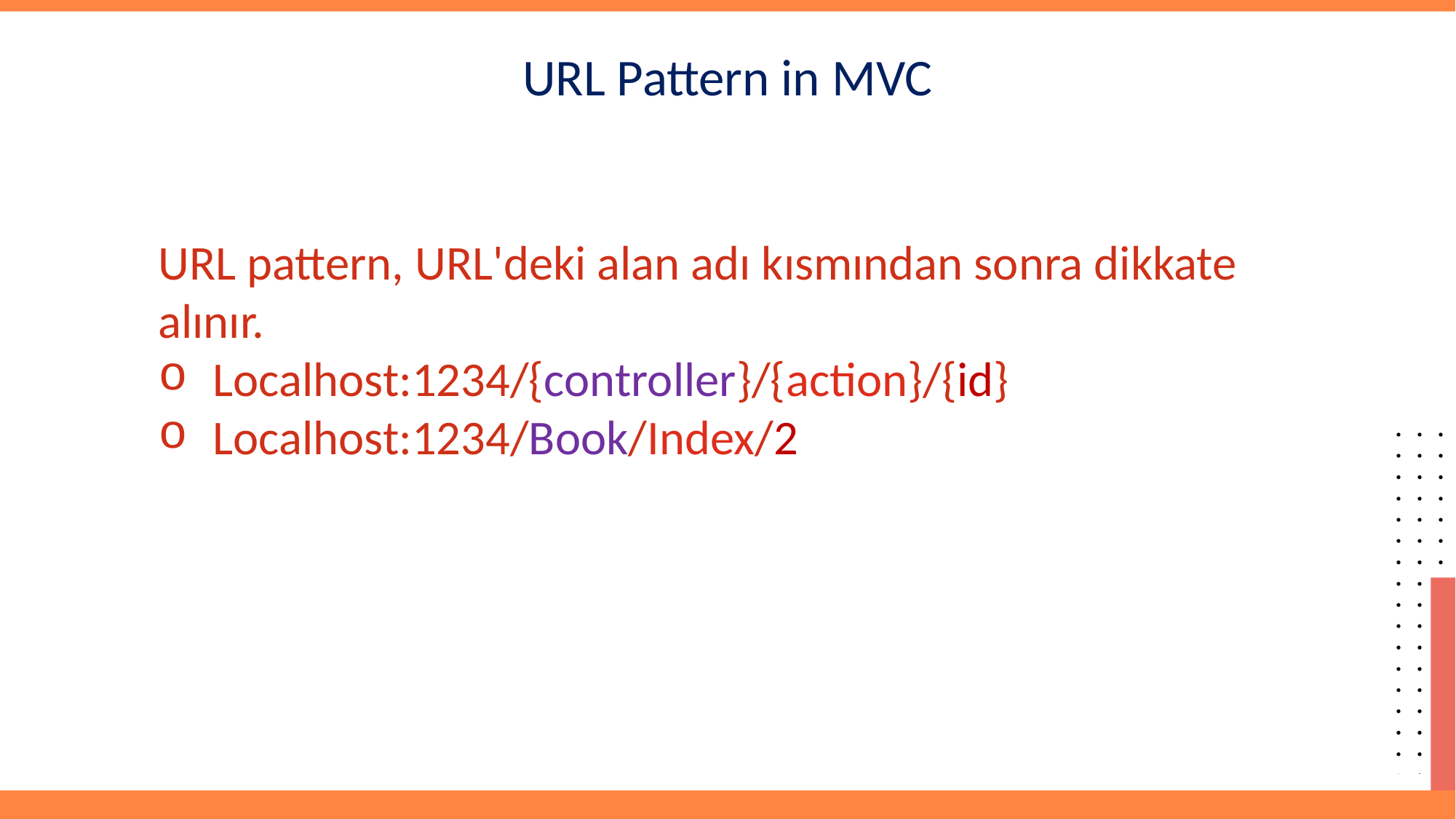

URL Pattern in MVC
URL pattern, URL'deki alan adı kısmından sonra dikkate alınır.
Localhost:1234/{controller}/{action}/{id}
Localhost:1234/Book/Index/2